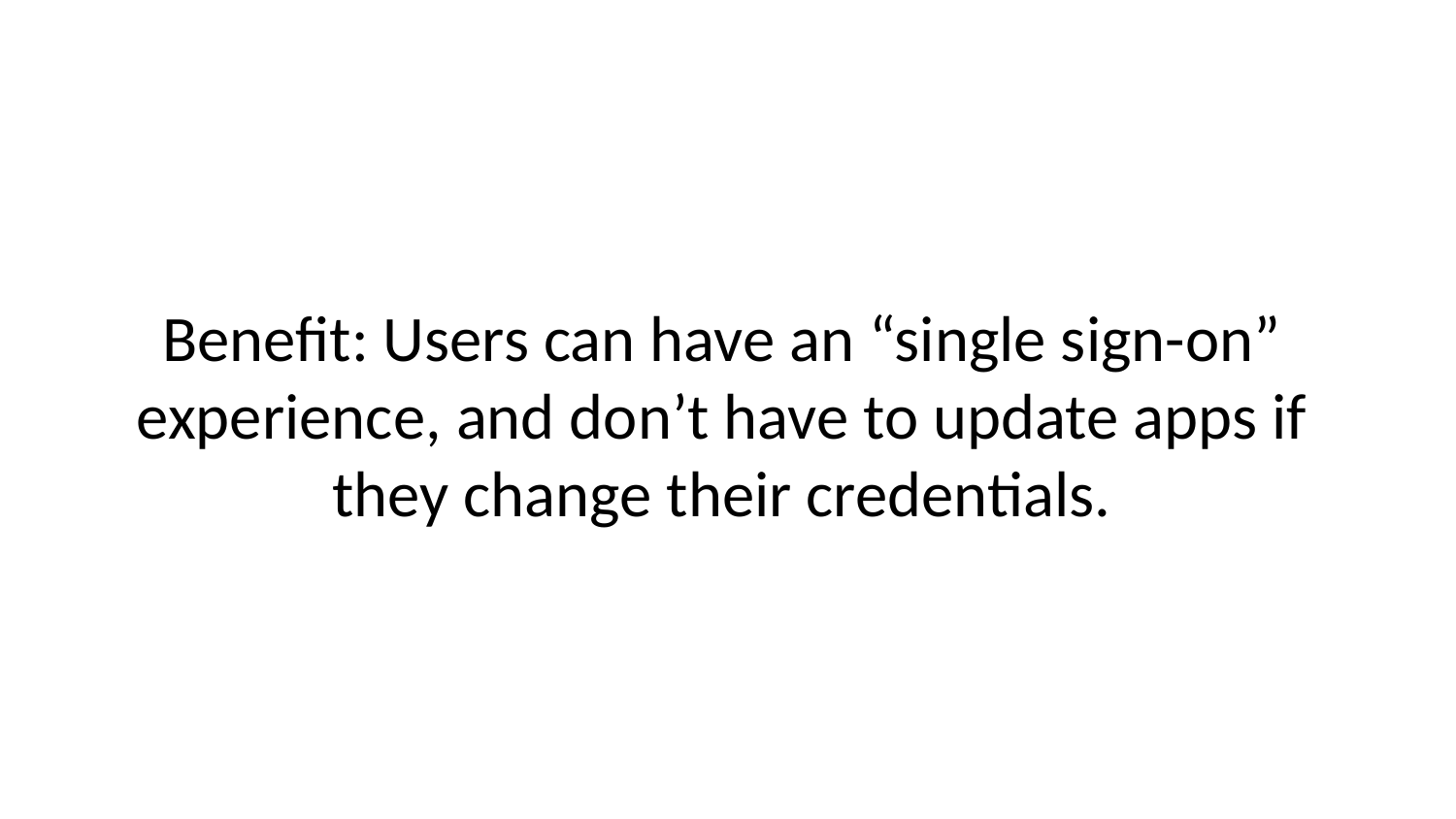

Benefit: Users can have an “single sign-on” experience, and don’t have to update apps if they change their credentials.